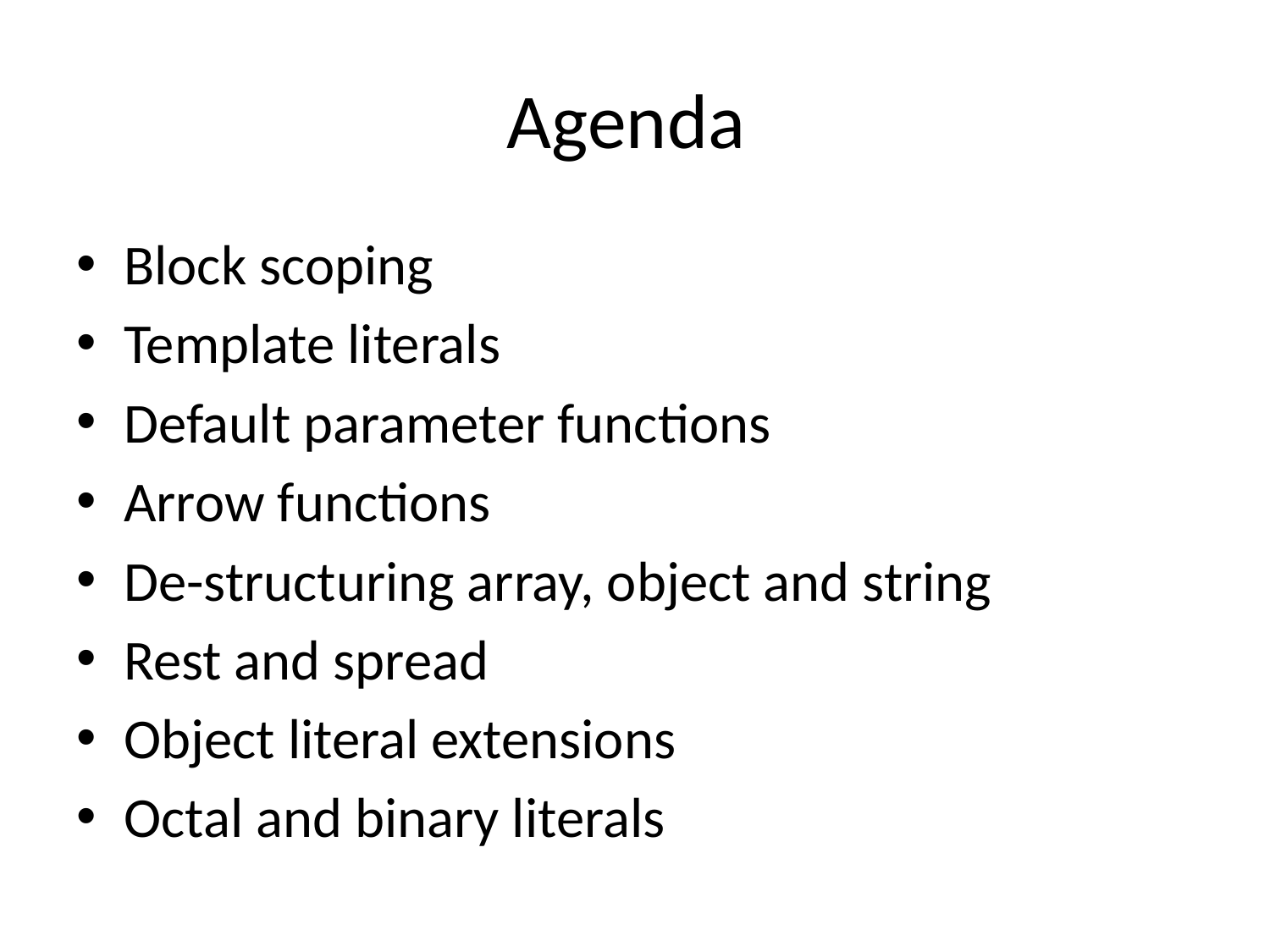

# Agenda
Block scoping
Template literals
Default parameter functions
Arrow functions
De-structuring array, object and string
Rest and spread
Object literal extensions
Octal and binary literals